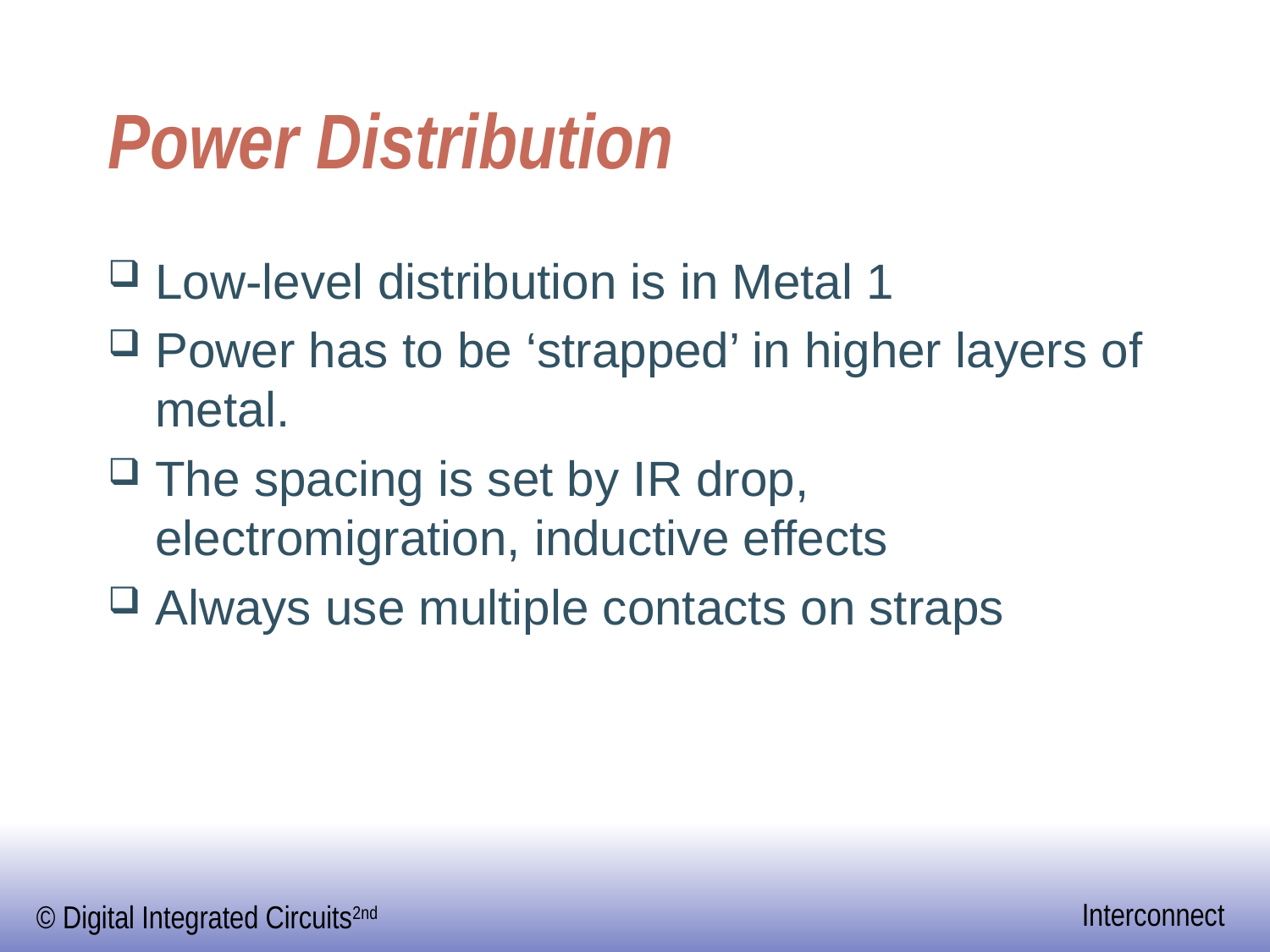

# Power Distribution
Low-level distribution is in Metal 1
Power has to be ‘strapped’ in higher layers of metal.
The spacing is set by IR drop, electromigration, inductive effects
Always use multiple contacts on straps